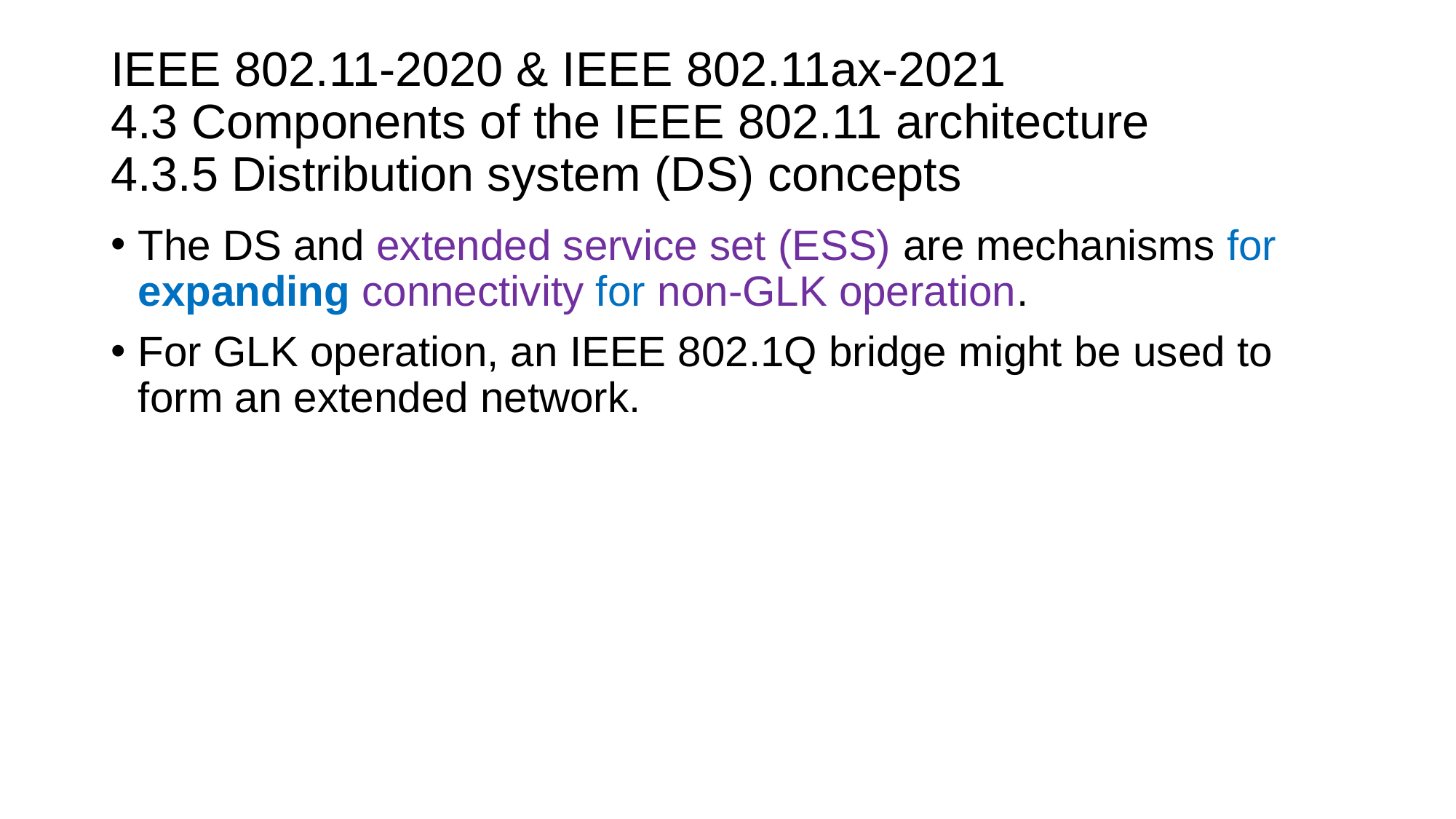

# IEEE 802.11-2020 & IEEE 802.11ax-2021 4.3 Components of the IEEE 802.11 architecture 4.3.5 Distribution system (DS) concepts
The DS and extended service set (ESS) are mechanisms for expanding connectivity for non-GLK operation.
For GLK operation, an IEEE 802.1Q bridge might be used to form an extended network.